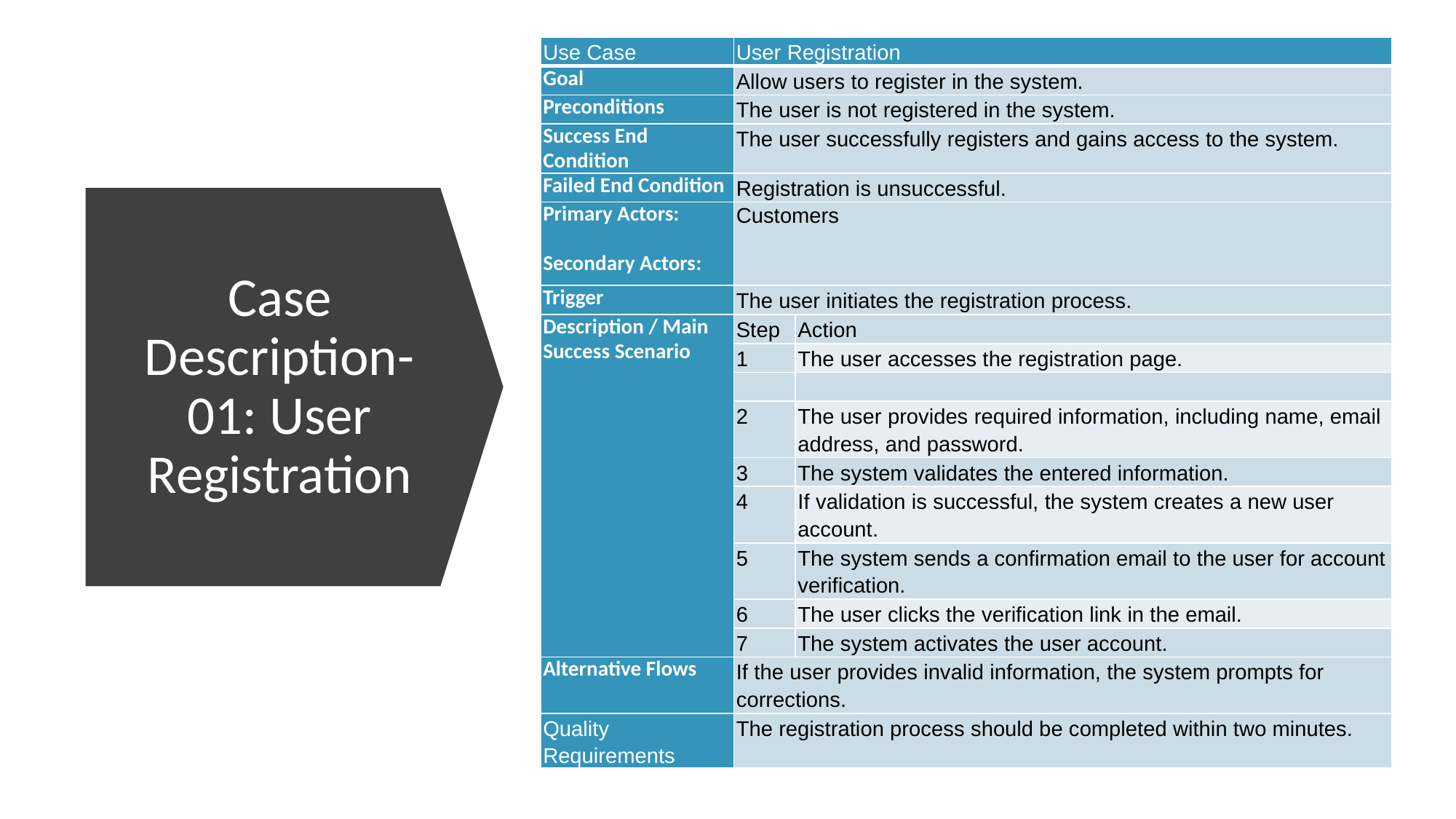

| Use Case | User Registration |  |
| --- | --- | --- |
| Goal | Allow users to register in the system. |  |
| Preconditions | The user is not registered in the system. |  |
| Success End Condition | The user successfully registers and gains access to the system. |  |
| Failed End Condition | Registration is unsuccessful. |  |
| Primary Actors:   Secondary Actors: | Customers |  |
| Trigger | The user initiates the registration process. |  |
| Description / Main Success Scenario | Step | Action |
|  | 1 | The user accesses the registration page. |
|  |  |  |
|  | 2 | The user provides required information, including name, email address, and password. |
|  | 3 | The system validates the entered information. |
|  | 4 | If validation is successful, the system creates a new user account. |
|  | 5 | The system sends a confirmation email to the user for account verification. |
|  | 6 | The user clicks the verification link in the email. |
|  | 7 | The system activates the user account. |
| Alternative Flows | If the user provides invalid information, the system prompts for corrections. |  |
| Quality Requirements | The registration process should be completed within two minutes. |  |

# Case Description-01: User Registration